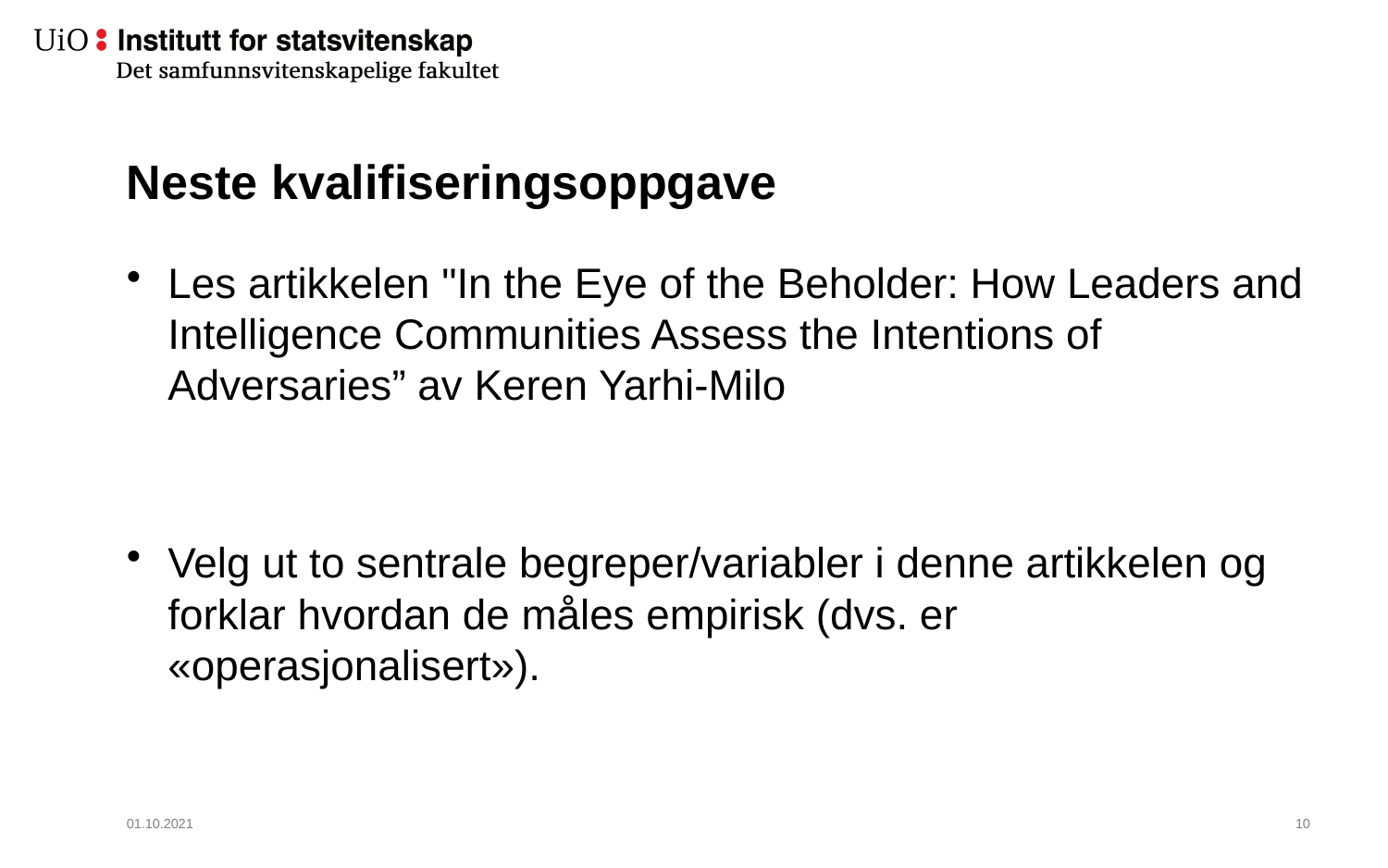

# Neste kvalifiseringsoppgave
Les artikkelen "In the Eye of the Beholder: How Leaders and Intelligence Communities Assess the Intentions of Adversaries” av Keren Yarhi-Milo

Velg ut to sentrale begreper/variabler i denne artikkelen og forklar hvordan de måles empirisk (dvs. er «operasjonalisert»).
01.10.2021
10